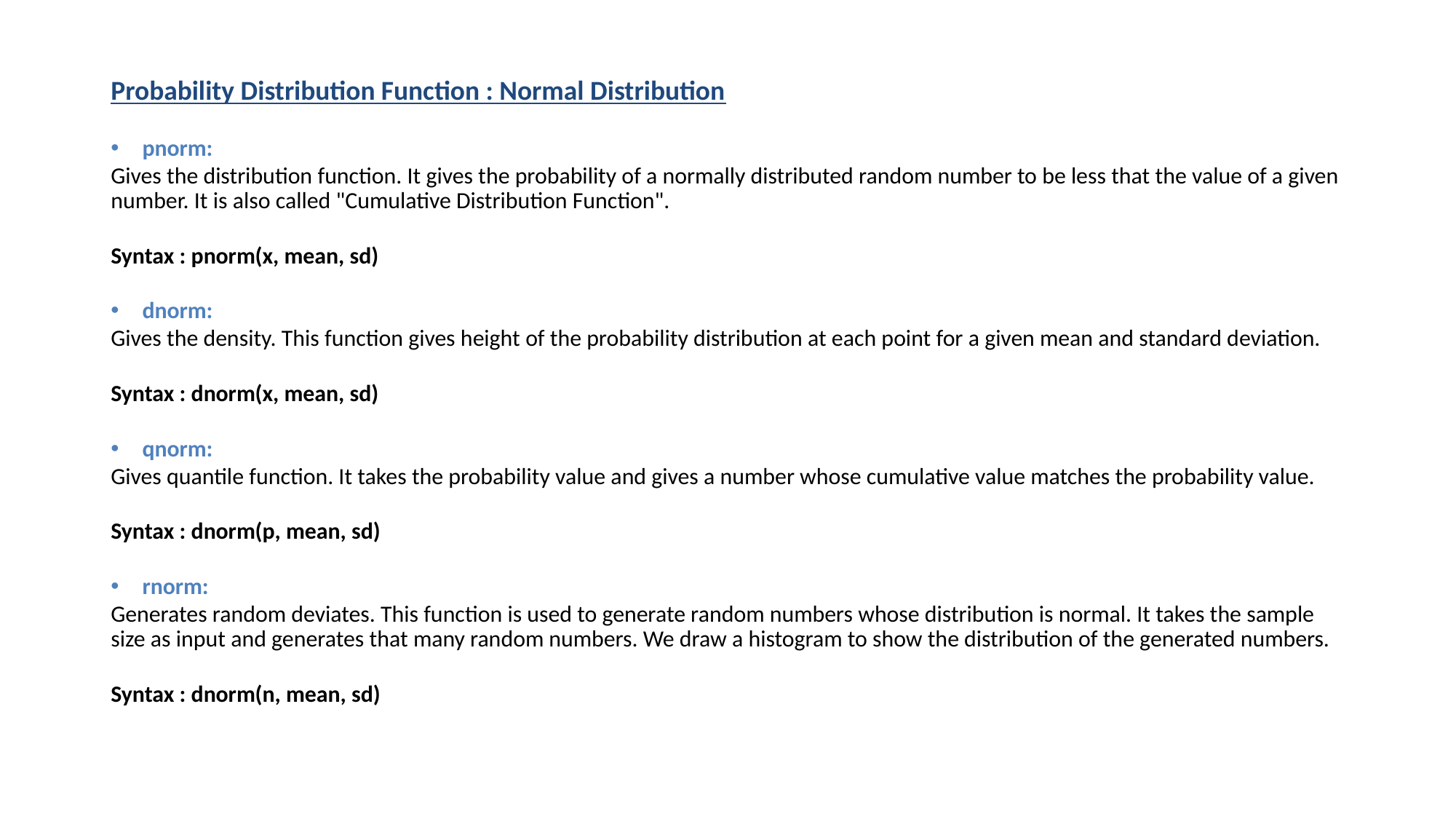

# Probability Distribution Function : Normal Distribution
pnorm:
Gives the distribution function. It gives the probability of a normally distributed random number to be less that the value of a given number. It is also called "Cumulative Distribution Function".

Syntax : pnorm(x, mean, sd)

dnorm:
Gives the density. This function gives height of the probability distribution at each point for a given mean and standard deviation.

Syntax : dnorm(x, mean, sd)

qnorm:
Gives quantile function. It takes the probability value and gives a number whose cumulative value matches the probability value.

Syntax : dnorm(p, mean, sd)

rnorm:
Generates random deviates. This function is used to generate random numbers whose distribution is normal. It takes the sample size as input and generates that many random numbers. We draw a histogram to show the distribution of the generated numbers.

Syntax : dnorm(n, mean, sd)